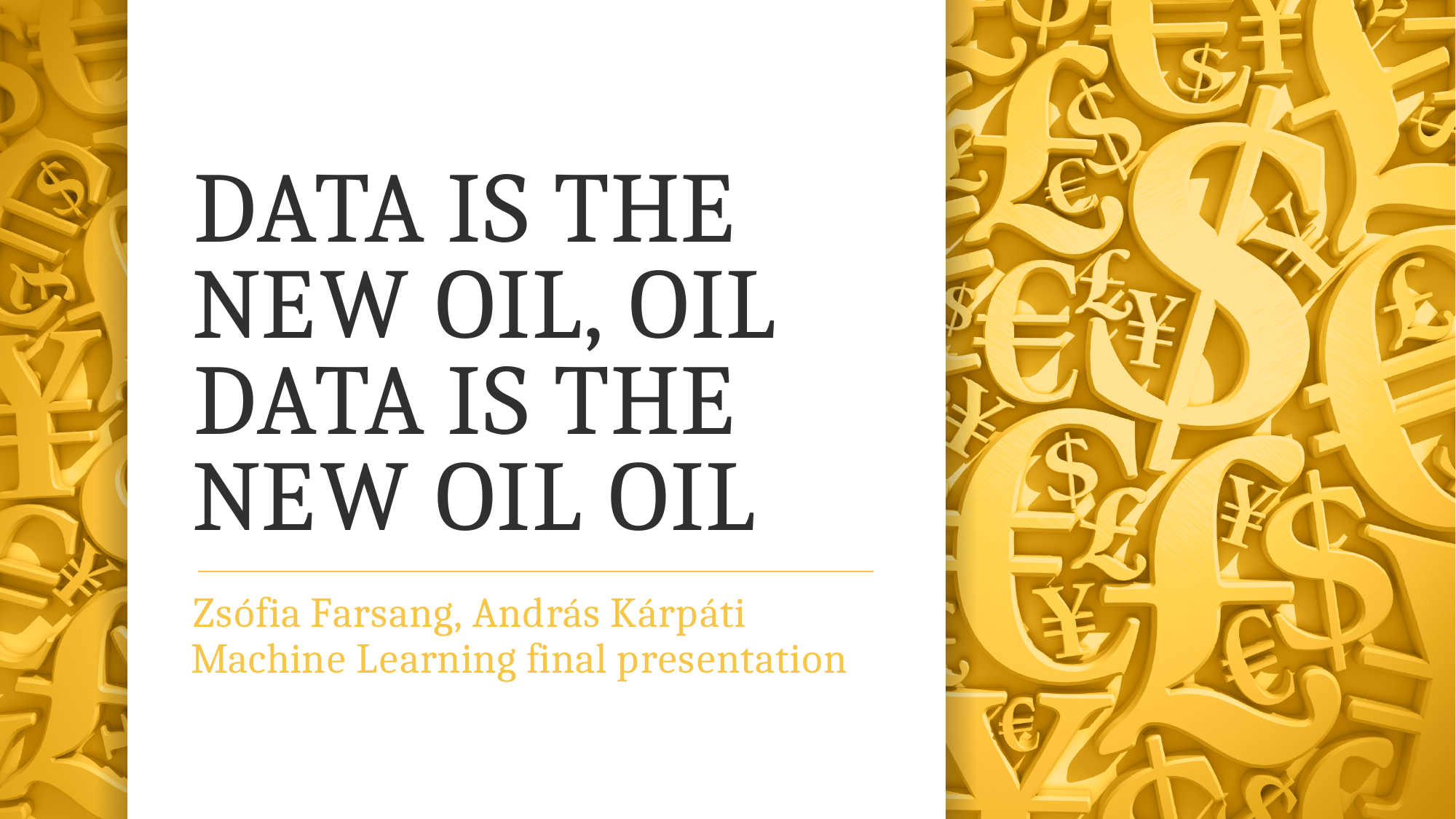

# Data is the new oil, oil data is the new oil oil
Zsófia Farsang, András Kárpáti
Machine Learning final presentation